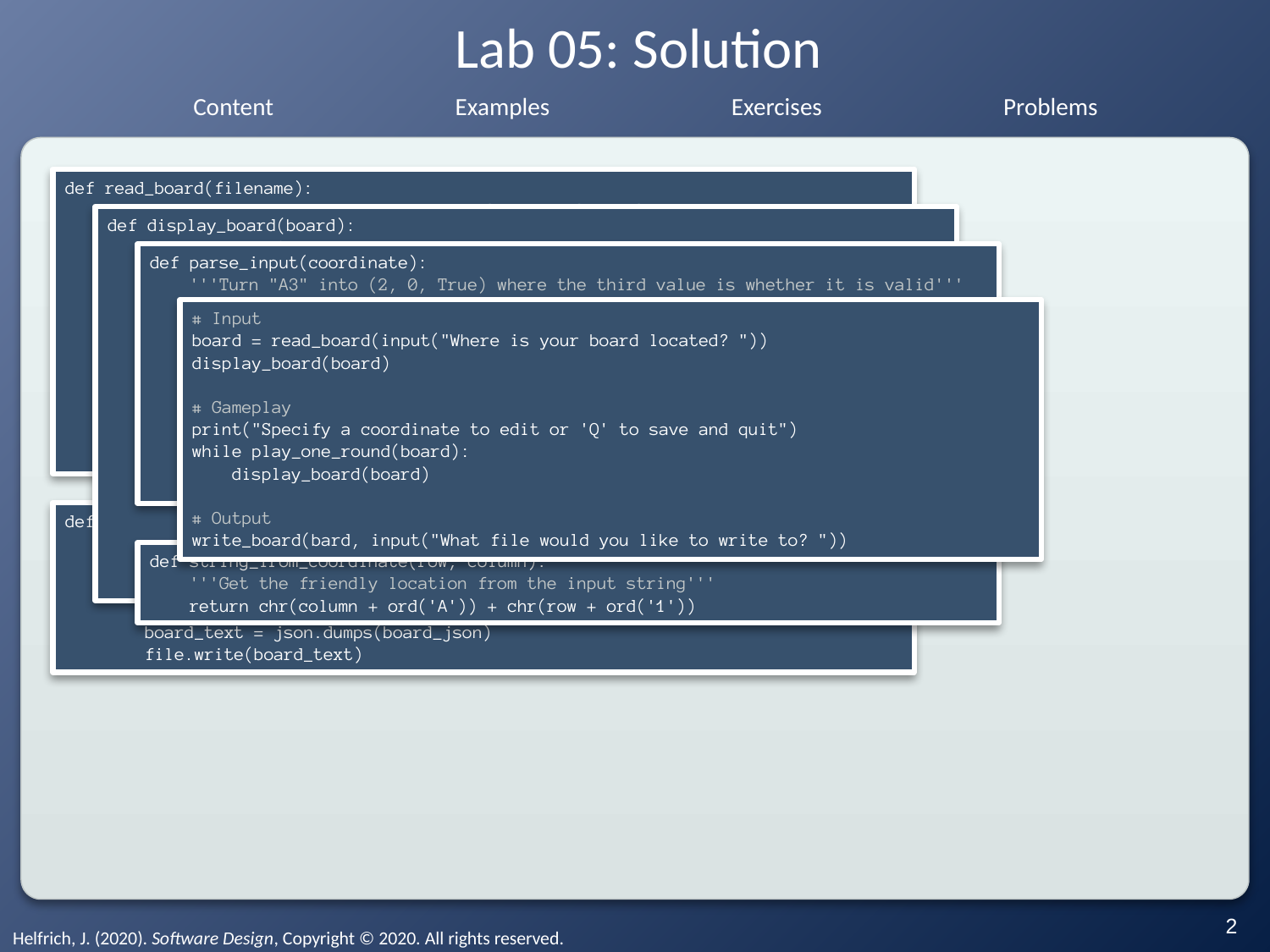

# Lab 05: Solution
def read_board(filename):
    '''Read the previously existing board from the file if it exists'''

    # Read the file if it exists
    try:
        file = open(filename, "r")
        board_text = file.read()
        board_json = json.loads(board_text)
        return board_json['board']

    # Generate a blank board otherwise
    except:
        return blank_board
def display_board(board):
    '''Display a Sudoku board on the screen'''

    # Print the header
    print("   A B C D E F G H I")

    # For each row
    for row in range(9):
        if row == 3 or row == 6:
            print("   -----+-----+-----")
        print(row + 1, " ", end='')

        # For each column
        for column in range(9):
            separator = [' ', ' ', '|', ' ', ' ', '|', ' ', ' ', '\n']
            print(board[row][column] if board[row][column] != 0 else ' ',
                  end=separator[column])
def parse_input(coordinate):
    '''Turn "A3" into (2, 0, True) where the third value is whether it is valid'''

    row = column = -1
    for letter in coordinate.upper():
        if 'A' <= letter <= 'I':
            column = ord(letter) - ord('A')
        if '1' <= letter <= '9':
            row = int(letter) - 1

    return (row, column, True if row != -1 and column != -1 else False)
# Input
board = read_board(input("Where is your board located? "))
display_board(board)

# Gameplay
print("Specify a coordinate to edit or 'Q' to save and quit")
while play_one_round(board):
    display_board(board)

# Output
write_board(bard, input("What file would you like to write to? "))
def write_board(board, filename):
    '''Write the board to a file'''
    with open(filename, "w") as file:
        board_json = {}
        board_json['board'] = board
        board_text = json.dumps(board_json)
        file.write(board_text)
def string_from_coordinate(row, column):
    '''Get the friendly location from the input string'''
    return chr(column + ord('A')) + chr(row + ord('1'))

2